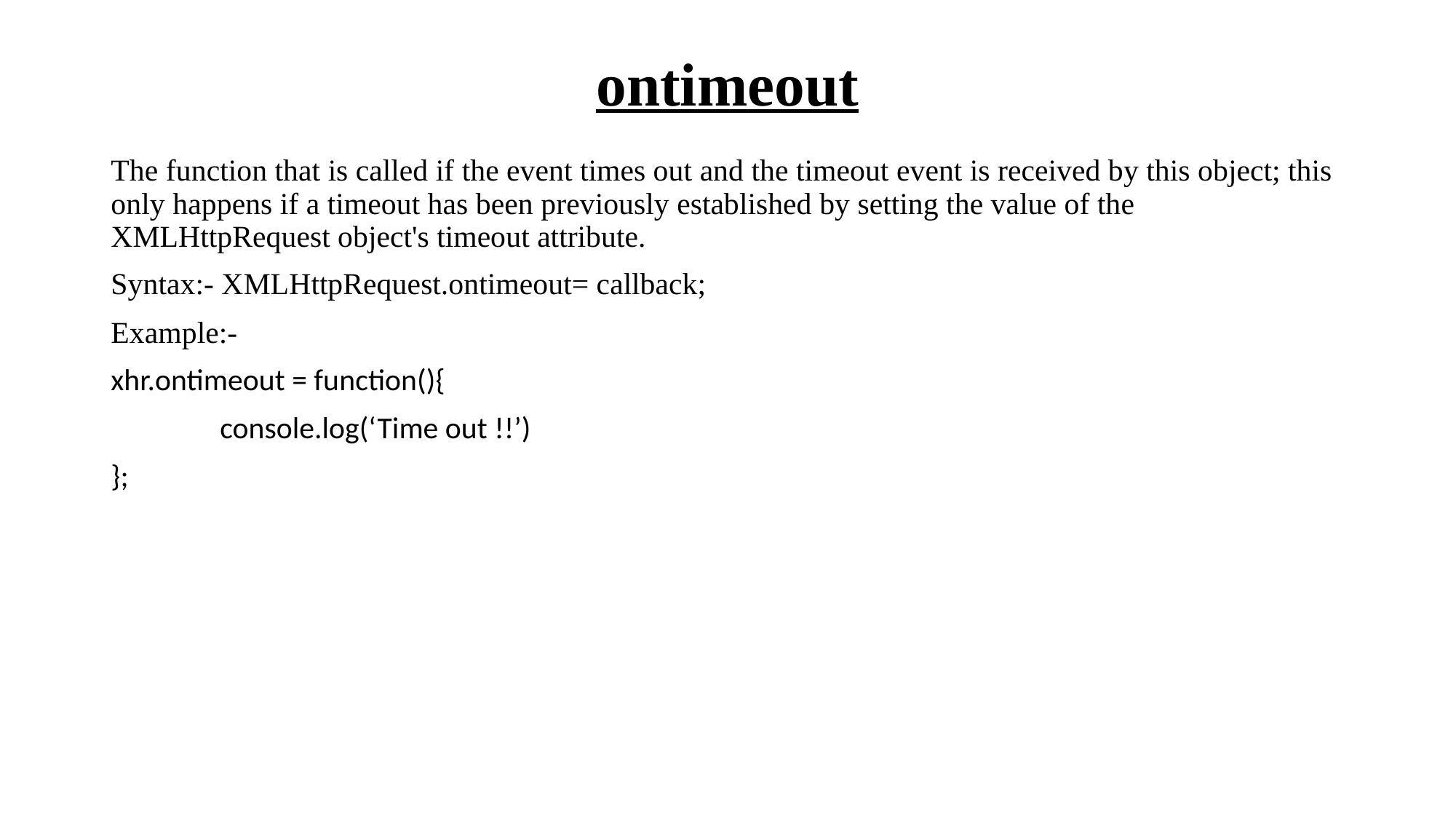

# ontimeout
The function that is called if the event times out and the timeout event is received by this object; this only happens if a timeout has been previously established by setting the value of the XMLHttpRequest object's timeout attribute.
Syntax:- XMLHttpRequest.ontimeout= callback;
Example:-
xhr.ontimeout = function(){
	console.log(‘Time out !!’)
};